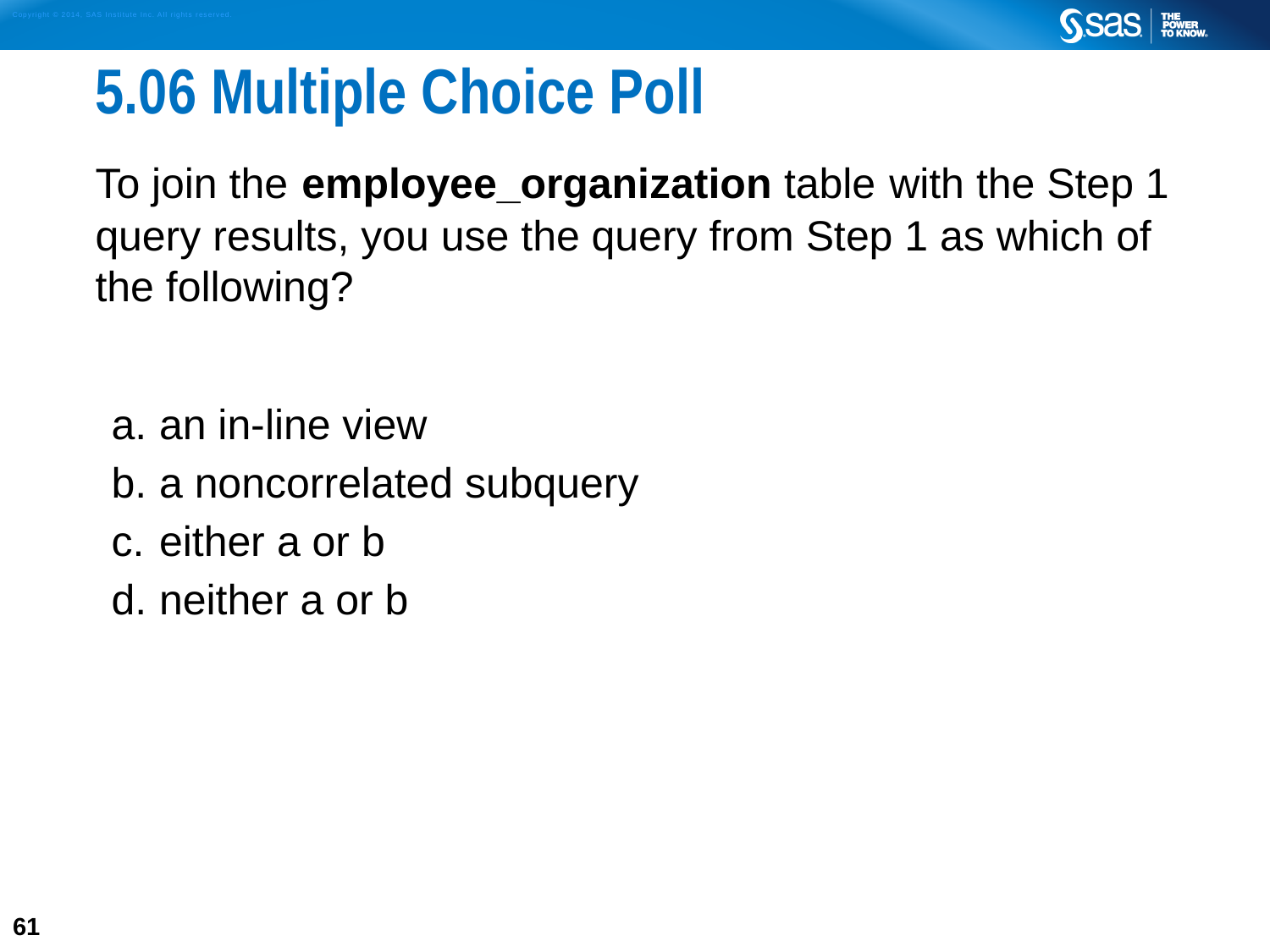

# 5.06 Multiple Choice Poll
To join the employee_organization table with the Step 1 query results, you use the query from Step 1 as which of the following?

an in-line view
a noncorrelated subquery
either a or b
neither a or b